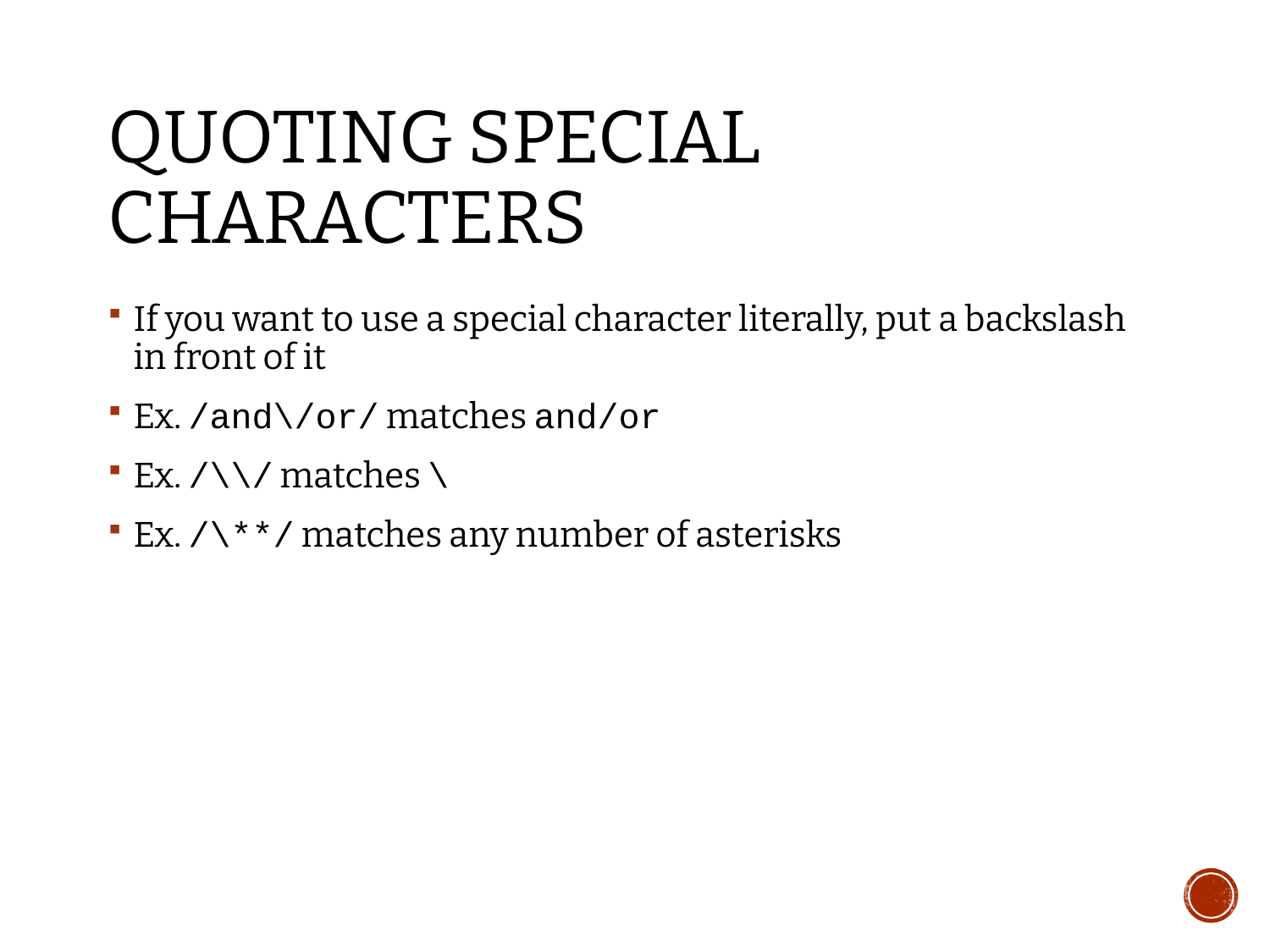

# Quoting Special Characters
If you want to use a special character literally, put a backslash in front of it
Ex. /and\/or/ matches and/or
Ex. /\\/ matches \
Ex. /\**/ matches any number of asterisks